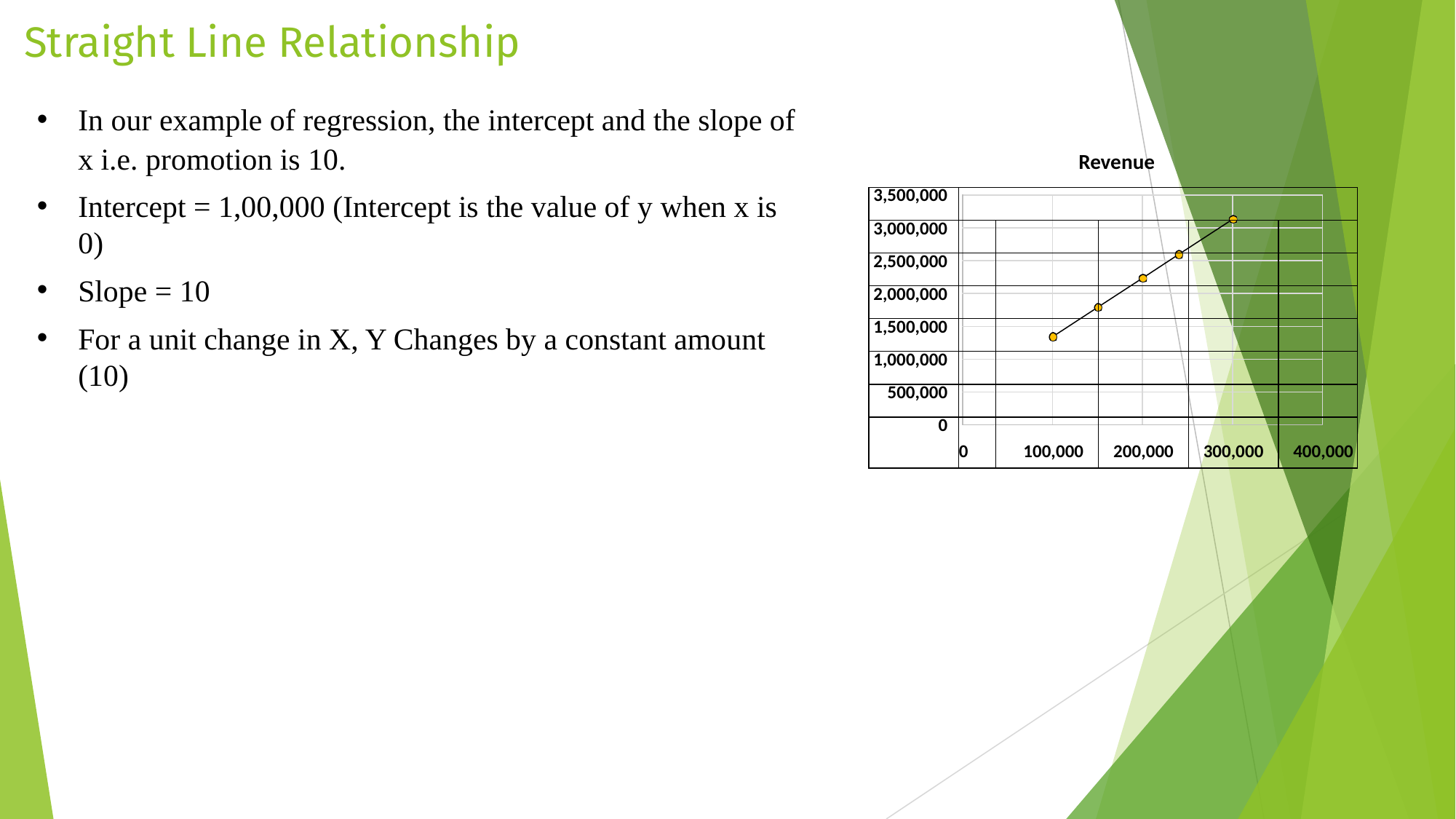

# Straight Line Relationship
In our example of regression, the intercept and the slope of  x i.e. promotion is 10.
Intercept = 1,00,000 (Intercept is the value of y when x is 0)
Slope = 10
For a unit change in X, Y Changes by a constant amount (10)
Revenue
| 3,500,000 |  |  |  |  |  |
| --- | --- | --- | --- | --- | --- |
| 3,000,000 |  |  |  |  |  |
| 2,500,000 |  |  |  |  |  |
| 2,000,000 |  |  |  |  |  |
| 1,500,000 |  |  |  |  |  |
| 1,000,000 |  |  |  |  |  |
| 500,000 |  |  |  |  |  |
| 0 | 0 | 100,000 | 200,000 | 300,000 | 400,000 |
|  |  |  |  |
| --- | --- | --- | --- |
|  |  |  |  |
|  |  |  |  |
|  |  |  |  |
|  |  |  |  |
|  |  |  |  |
|  |  |  |  |